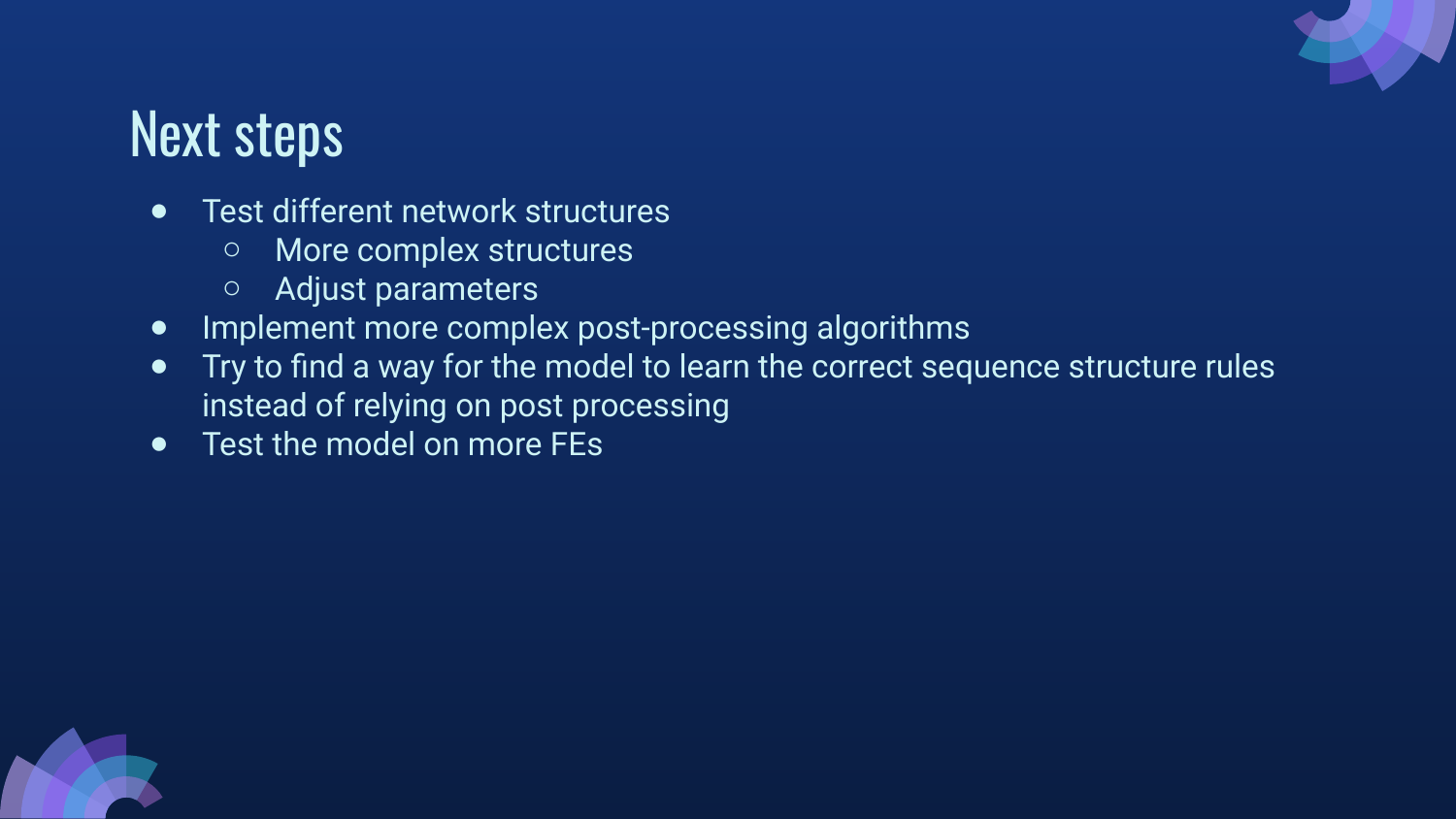

# Next steps
Test different network structures
More complex structures
Adjust parameters
Implement more complex post-processing algorithms
Try to find a way for the model to learn the correct sequence structure rules instead of relying on post processing
Test the model on more FEs